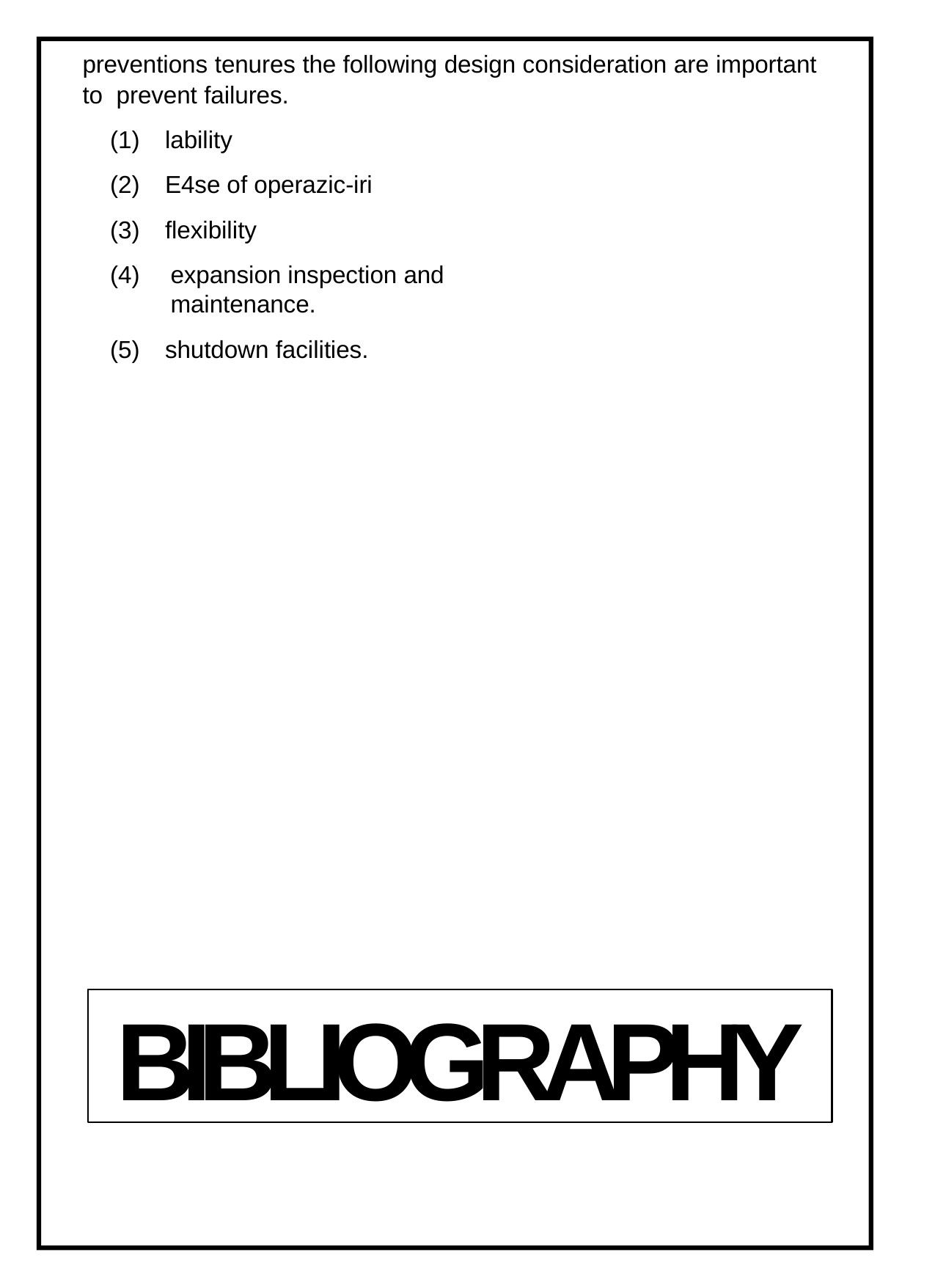

# preventions tenures the following design consideration are important to  prevent failures.
lability
E4se of operazic-iri
flexibility
expansion inspection and maintenance.
shutdown facilities.
BIBLIOGRAPHY